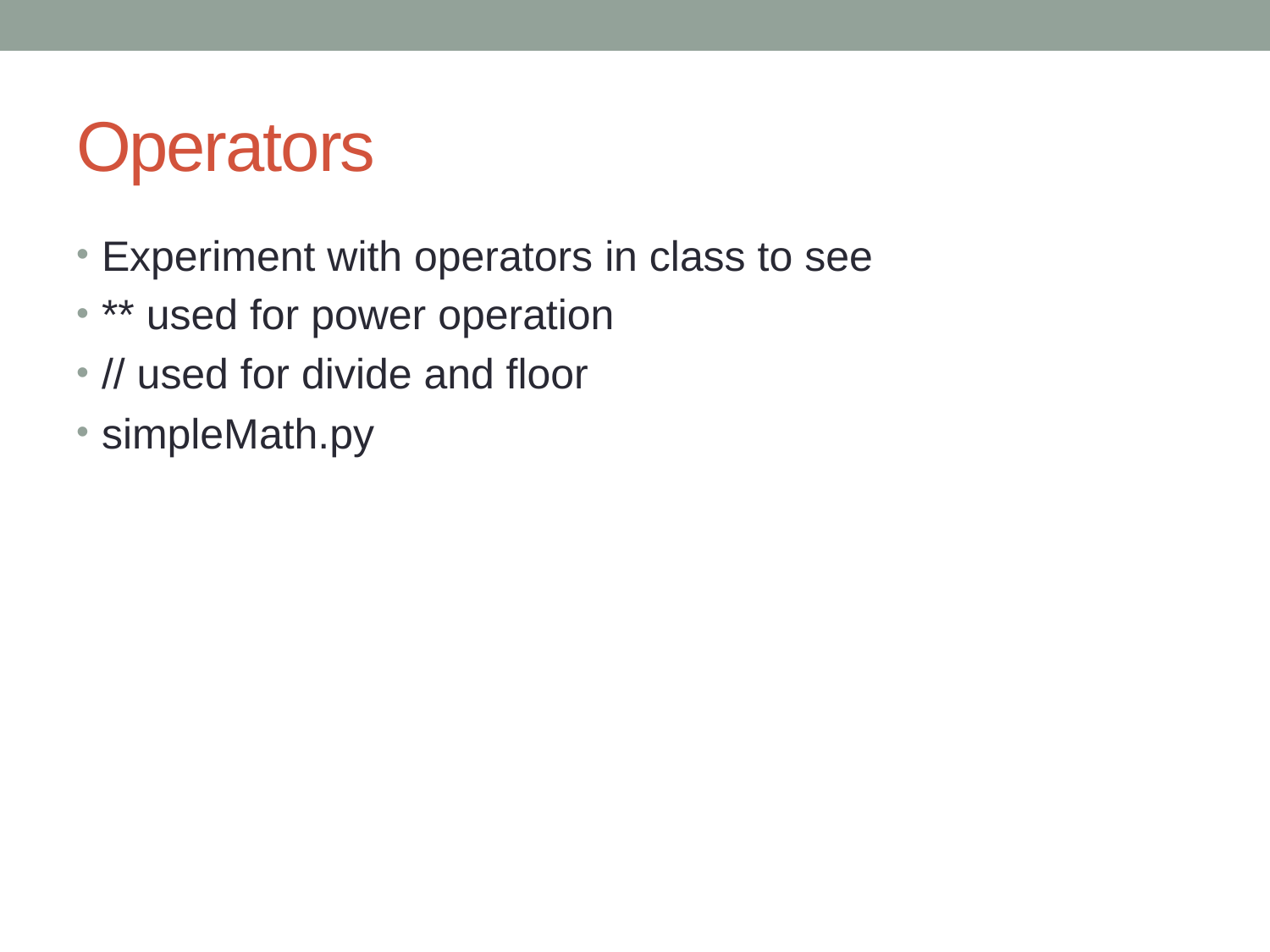

# Operators
Experiment with operators in class to see
** used for power operation
// used for divide and floor
simpleMath.py